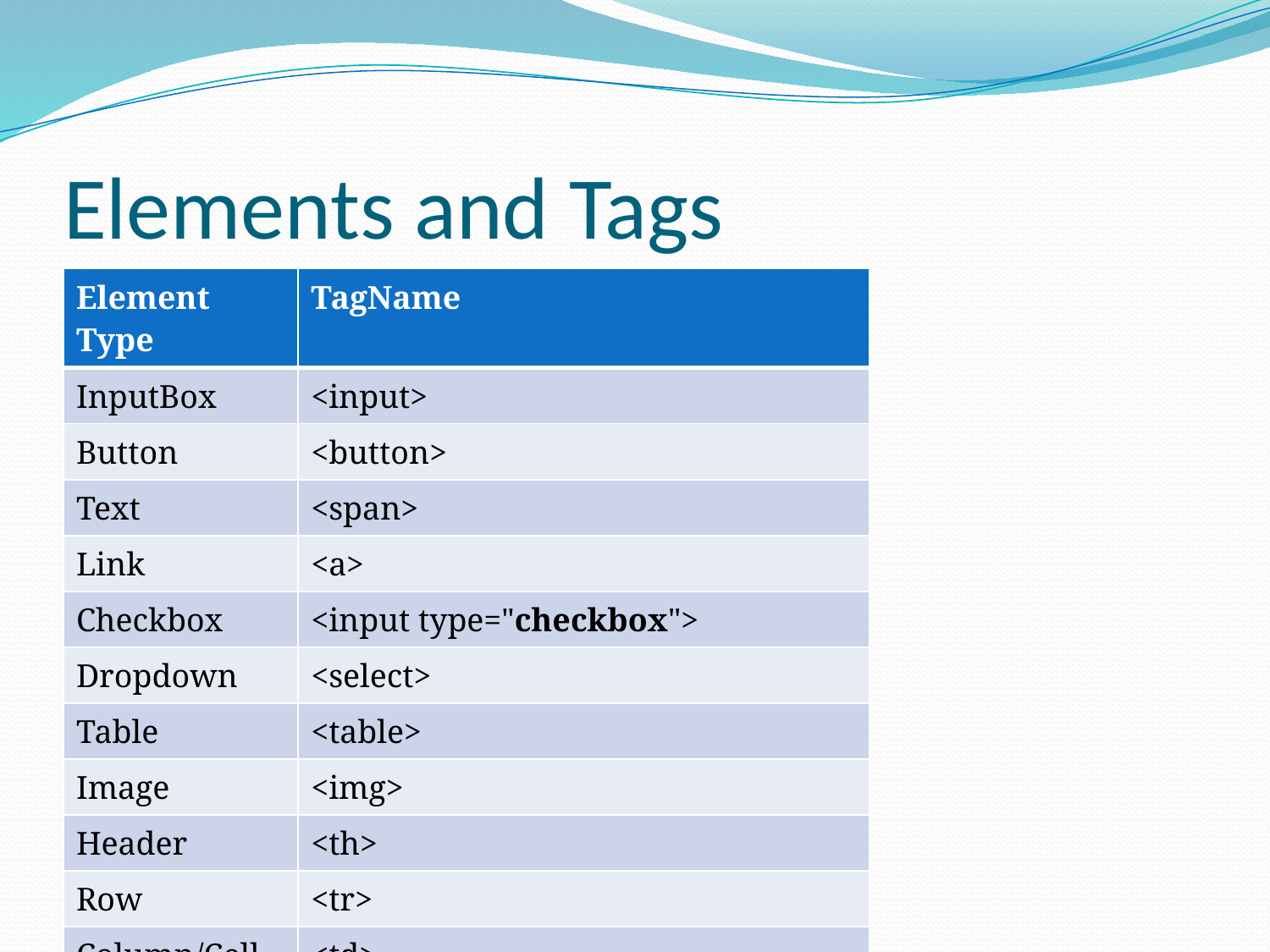

# Elements and Tags
| Element Type | TagName |
| --- | --- |
| InputBox | <input> |
| Button | <button> |
| Text | <span> |
| Link | <a> |
| Checkbox | <input type="checkbox"> |
| Dropdown | <select> |
| Table | <table> |
| Image | <img> |
| Header | <th> |
| Row | <tr> |
| Column/Cell | <td> |